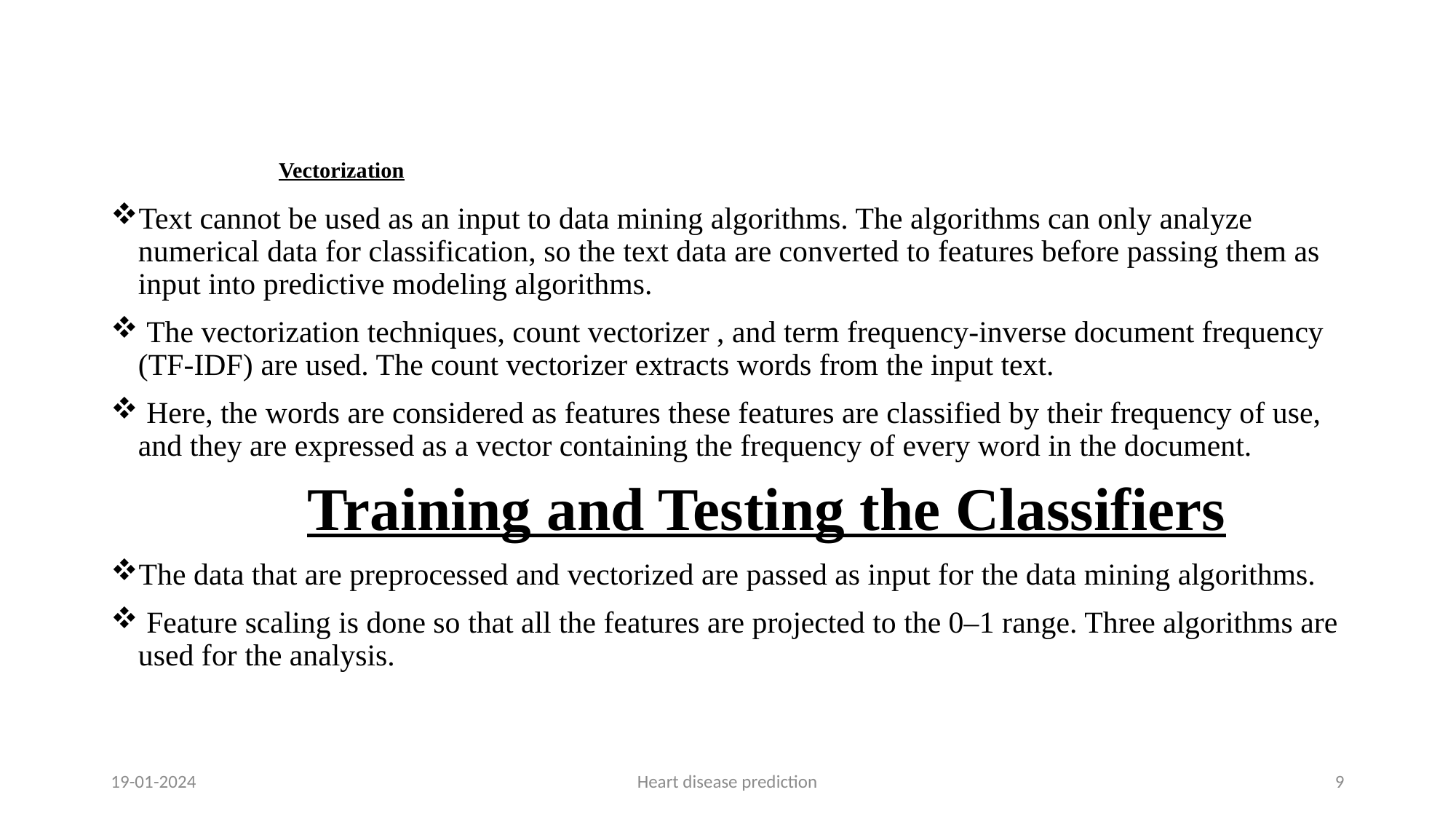

# Vectorization
Text cannot be used as an input to data mining algorithms. The algorithms can only analyze numerical data for classification, so the text data are converted to features before passing them as input into predictive modeling algorithms.
 The vectorization techniques, count vectorizer , and term frequency-inverse document frequency (TF-IDF) are used. The count vectorizer extracts words from the input text.
 Here, the words are considered as features these features are classified by their frequency of use, and they are expressed as a vector containing the frequency of every word in the document.
             Training and Testing the Classifiers
The data that are preprocessed and vectorized are passed as input for the data mining algorithms.
 Feature scaling is done so that all the features are projected to the 0–1 range. Three algorithms are used for the analysis.

19-01-2024
Heart disease prediction
9